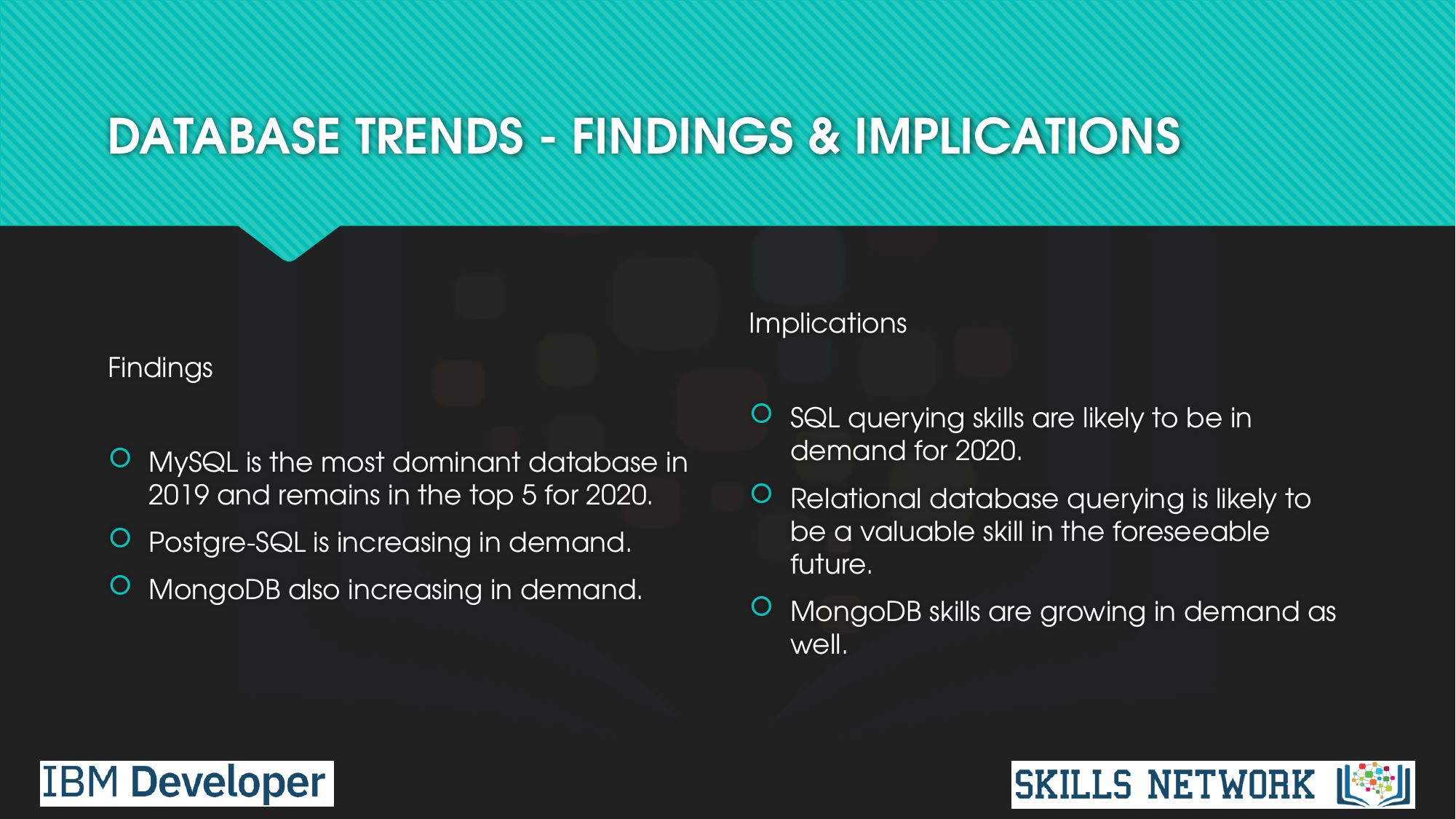

# DATABASE TRENDS - FINDINGS & IMPLICATIONS
Findings

MySQL is the most dominant database in 2019 and remains in the top 5 for 2020.
Postgre-SQL is increasing in demand.
MongoDB also increasing in demand.
Implications

SQL querying skills are likely to be in demand for 2020.
Relational database querying is likely to be a valuable skill in the foreseeable future.
MongoDB skills are growing in demand as well.